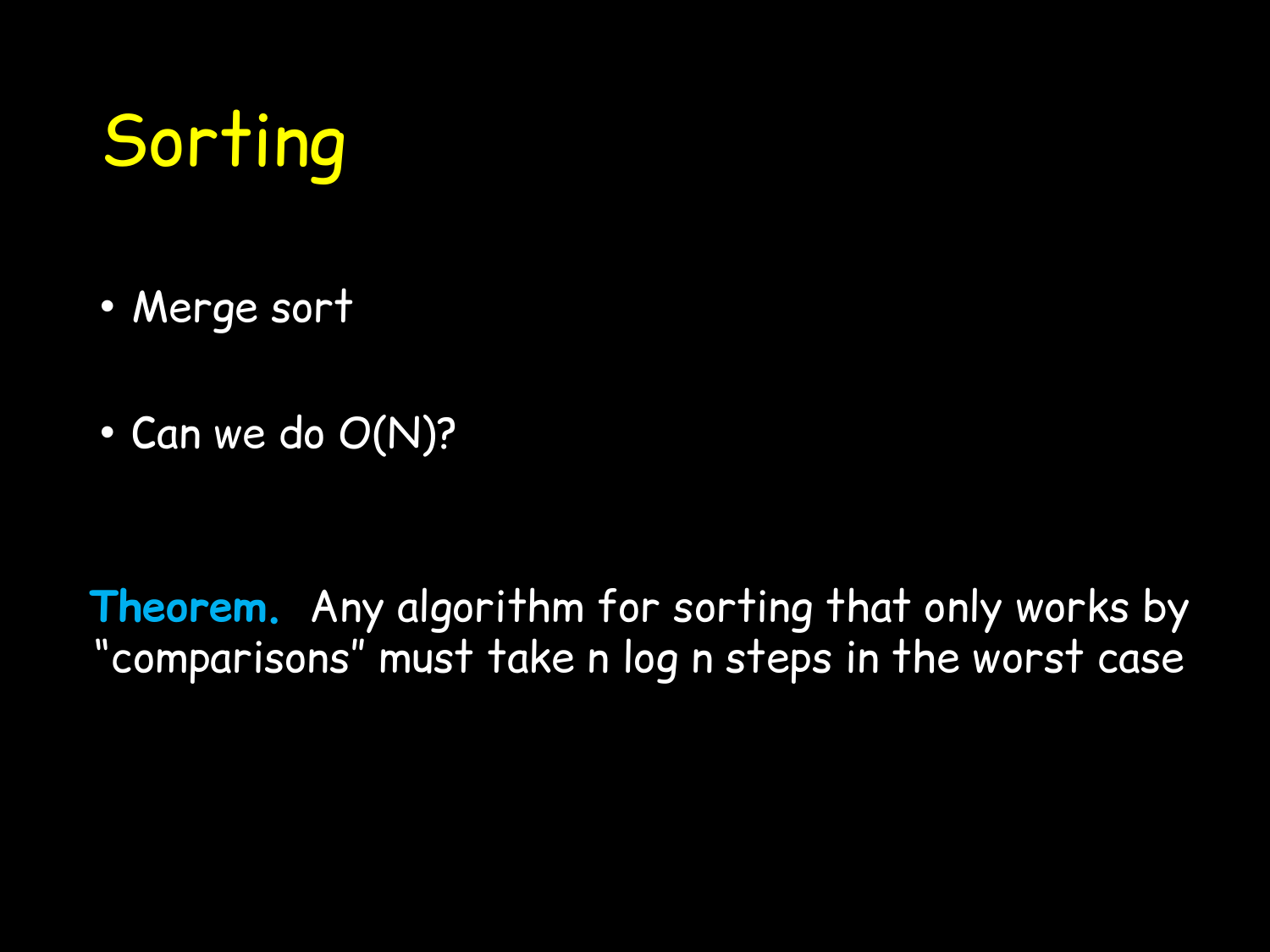

# Sorting
Merge sort

Can we do O(N)?
Theorem.  Any algorithm for sorting that only works by “comparisons” must take n log n steps in the worst case